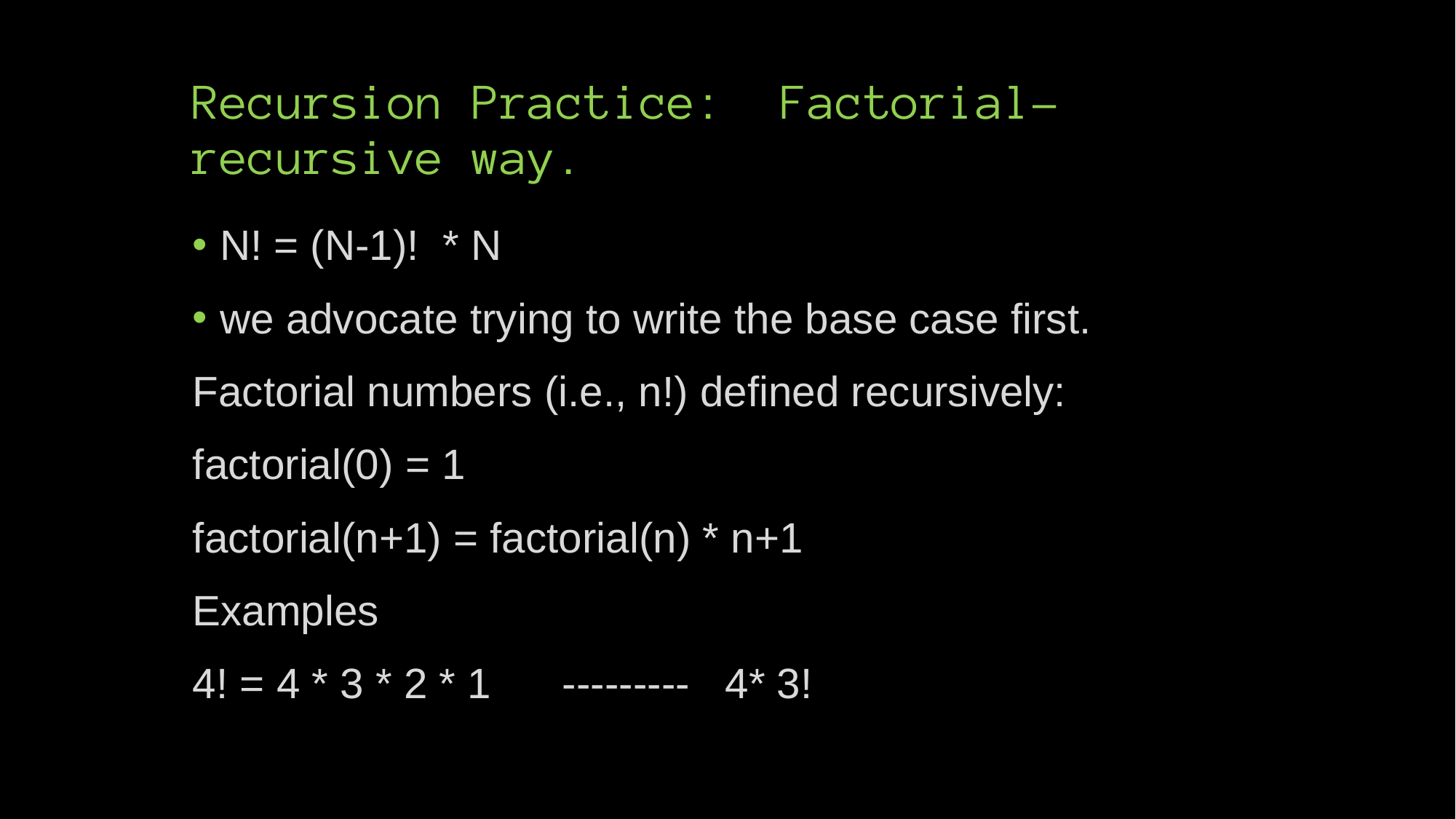

# Recursion Practice:  Factorial-recursive way.
N! = (N-1)!  * N
we advocate trying to write the base case first.
Factorial numbers (i.e., n!) defined recursively:
factorial(0) = 1
factorial(n+1) = factorial(n) * n+1
Examples
4! = 4 * 3 * 2 * 1      ---------   4* 3!